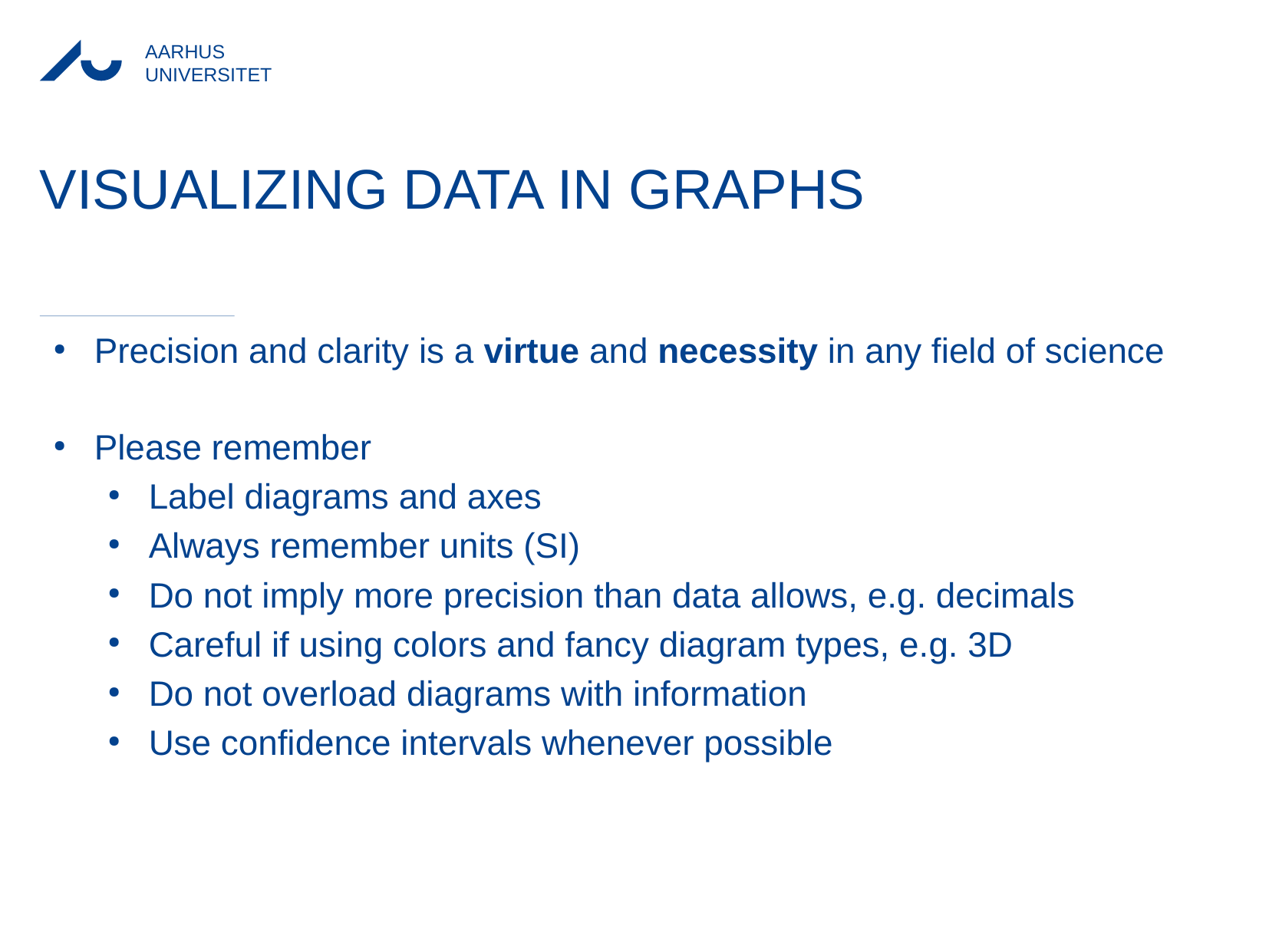

# Visualizing data in graphs
Precision and clarity is a virtue and necessity in any field of science

Please remember
Label diagrams and axes
Always remember units (SI)
Do not imply more precision than data allows, e.g. decimals
Careful if using colors and fancy diagram types, e.g. 3D
Do not overload diagrams with information
Use confidence intervals whenever possible